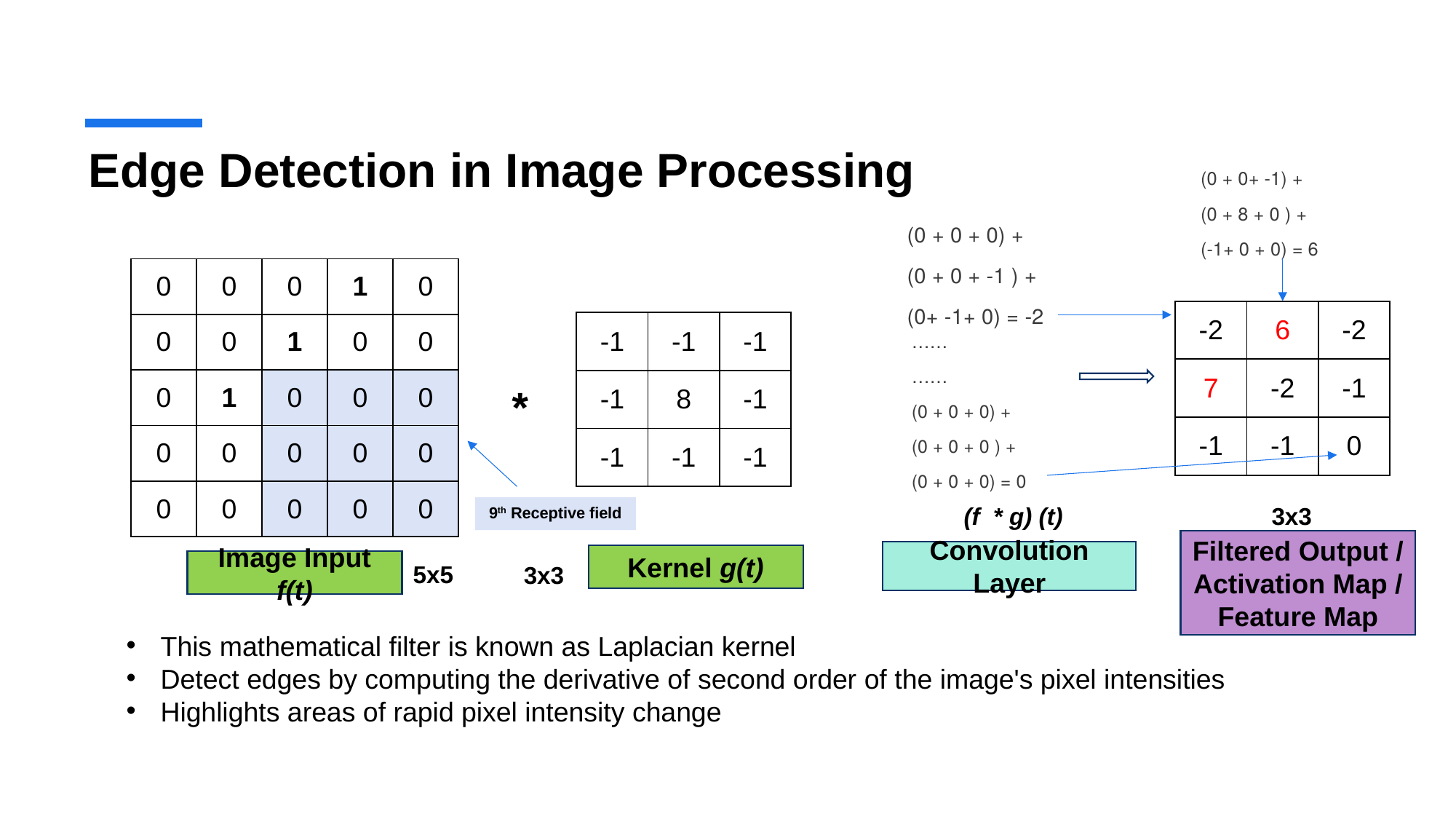

# Edge Detection in Image Processing
 (0 + 0+ -1) +
 (0 + 8 + 0 ) +
 (-1+ 0 + 0) = 6
(0 + 0 + 0) +
(0 + 0 + -1 ) +
(0+ -1+ 0) = -2
| 0 | 0 | 0 | 1 | 0 |
| --- | --- | --- | --- | --- |
| 0 | 0 | 1 | 0 | 0 |
| 0 | 1 | 0 | 0 | 0 |
| 0 | 0 | 0 | 0 | 0 |
| 0 | 0 | 0 | 0 | 0 |
| -2 | 6 | -2 |
| --- | --- | --- |
| 7 | -2 | -1 |
| -1 | -1 | 0 |
| -1 | -1 | -1 |
| --- | --- | --- |
| -1 | 8 | -1 |
| -1 | -1 | -1 |
……
……
(0 + 0 + 0) +
(0 + 0 + 0 ) +
(0 + 0 + 0) = 0

*
(f  * g) (t)
3x3
9th Receptive field
Filtered Output /
Activation Map /
Feature Map
Convolution Layer
Kernel g(t)
Image Input f(t)
5x5
3x3
This mathematical filter is known as Laplacian kernel
Detect edges by computing the derivative of second order of the image's pixel intensities
Highlights areas of rapid pixel intensity change